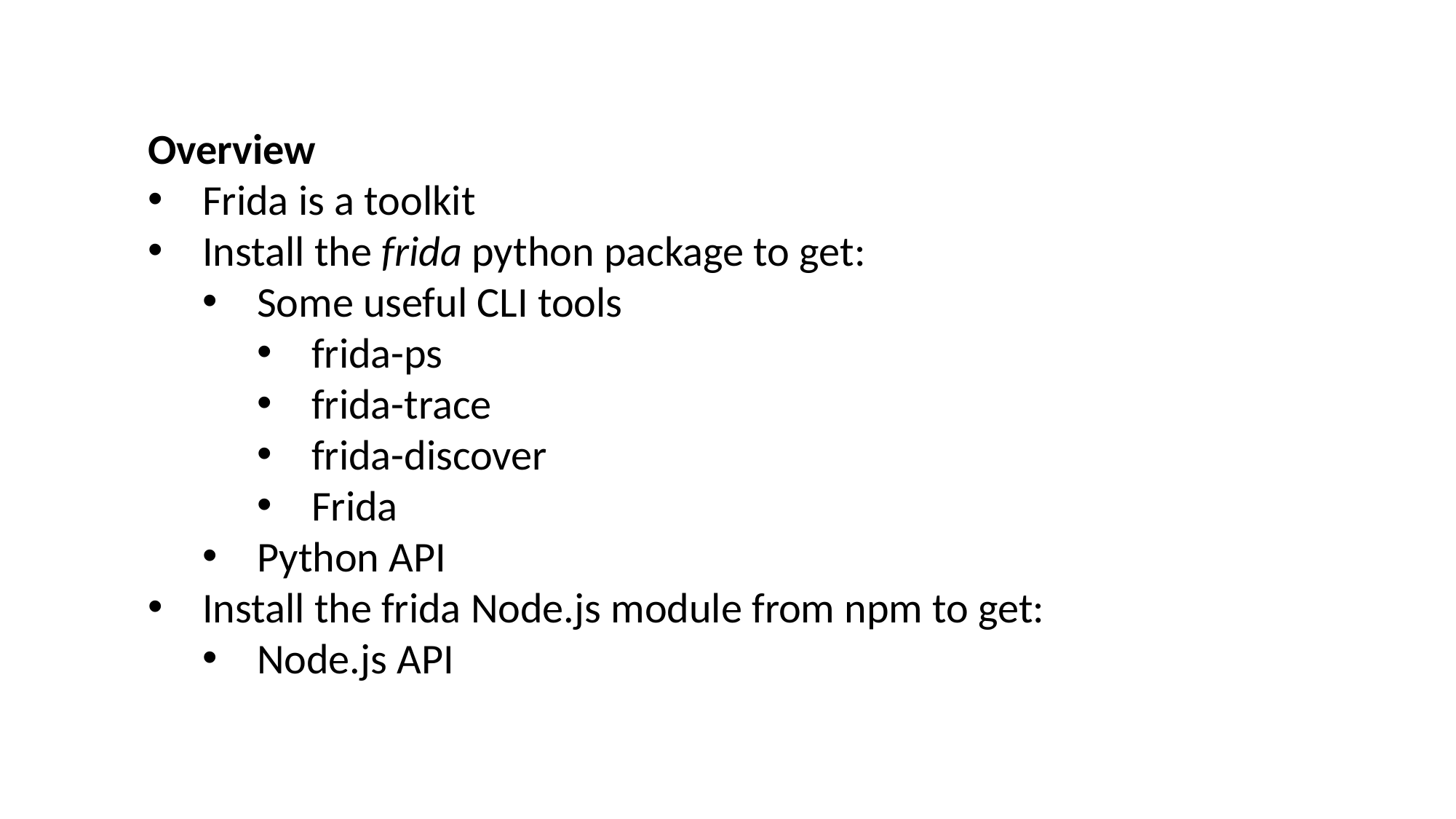

Overview
Frida is a toolkit
Install the frida python package to get:
Some useful CLI tools
frida-ps
frida-trace
frida-discover
Frida
Python API
Install the frida Node.js module from npm to get:
Node.js API